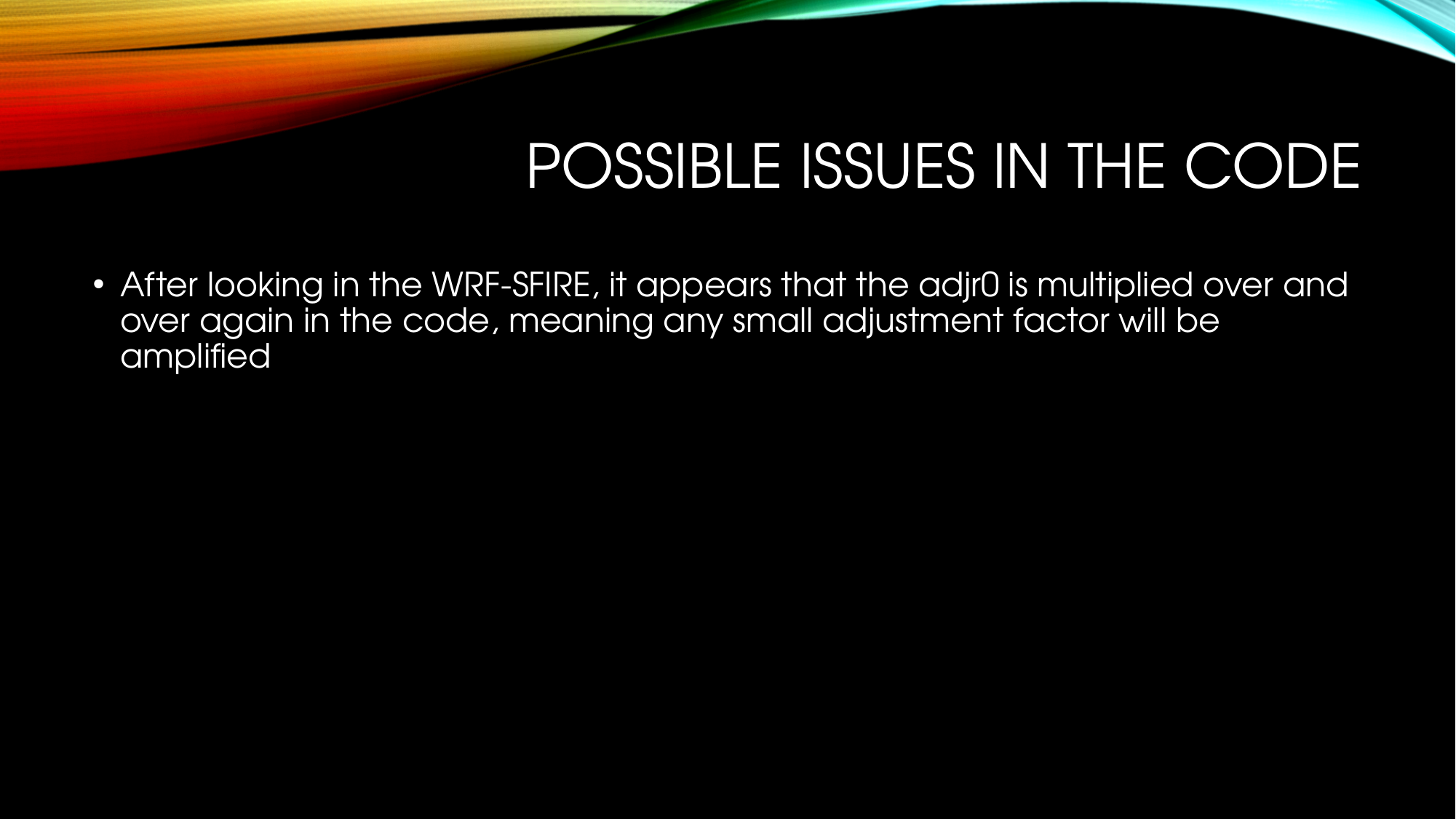

# Possible issues in the code
After looking in the WRF-SFIRE, it appears that the adjr0 is multiplied over and over again in the code, meaning any small adjustment factor will be amplified